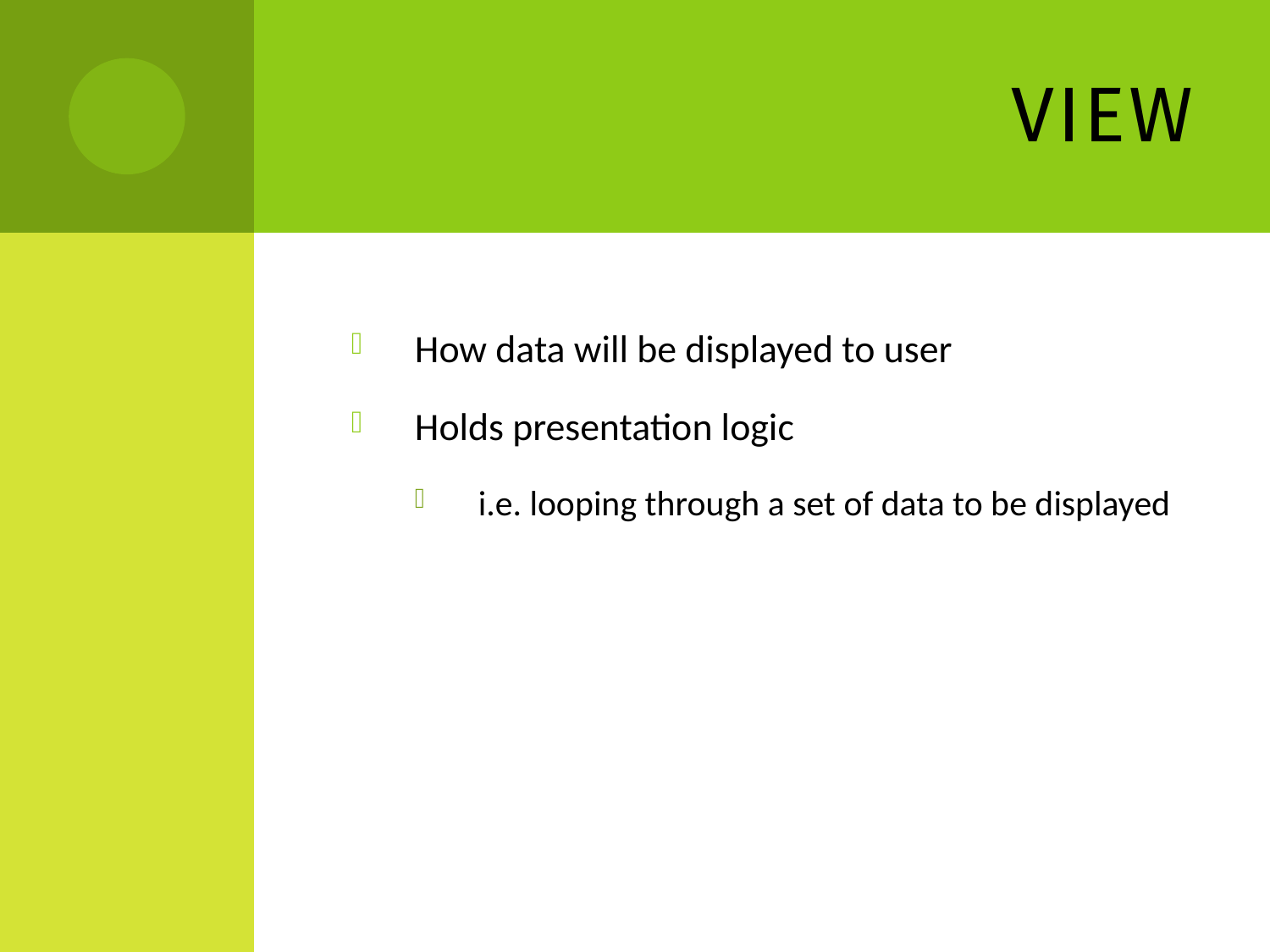

# View
How data will be displayed to user
Holds presentation logic
i.e. looping through a set of data to be displayed